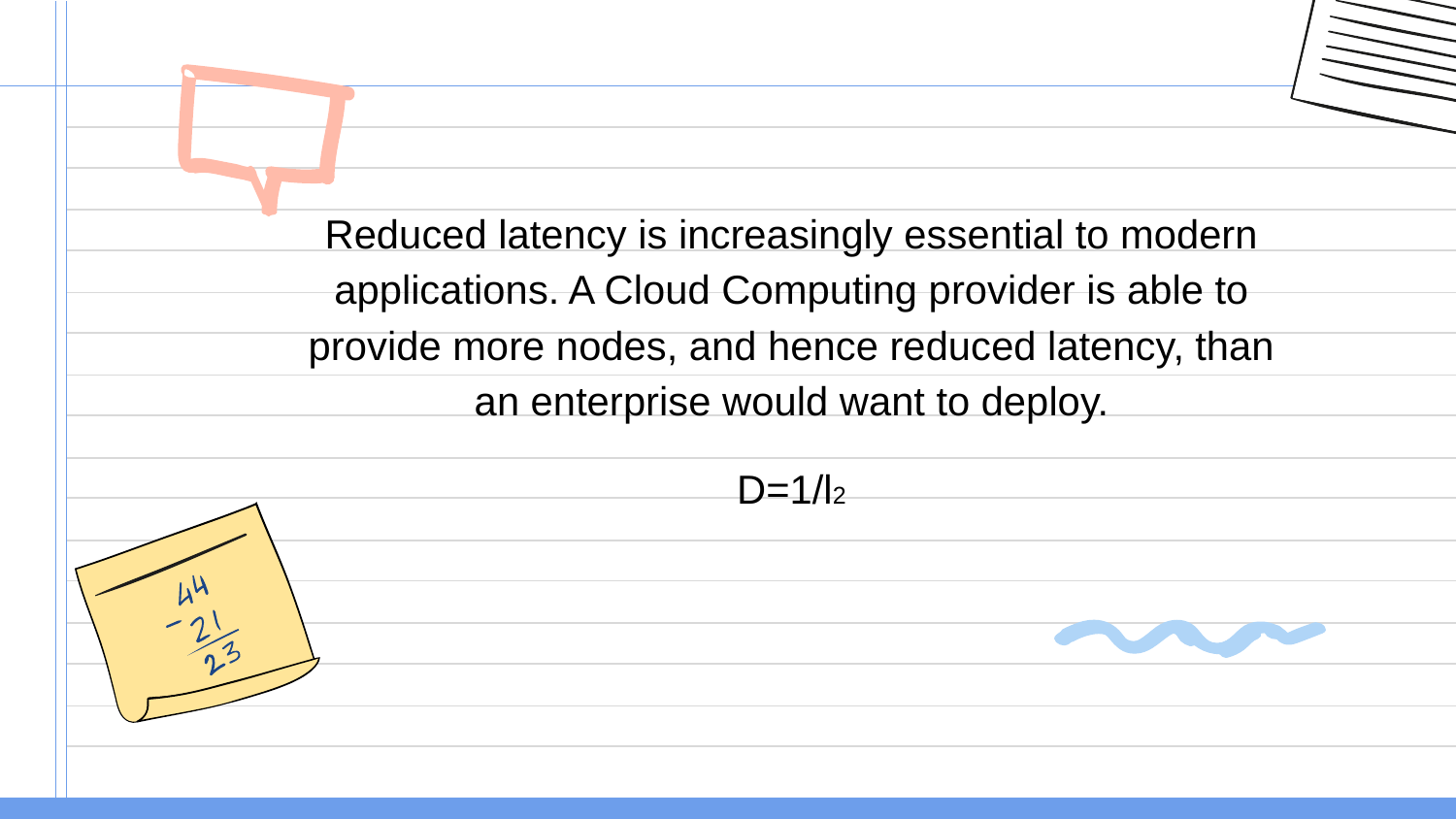

Reduced latency is increasingly essential to modern applications. A Cloud Computing provider is able to provide more nodes, and hence reduced latency, than an enterprise would want to deploy.
D=1/l2